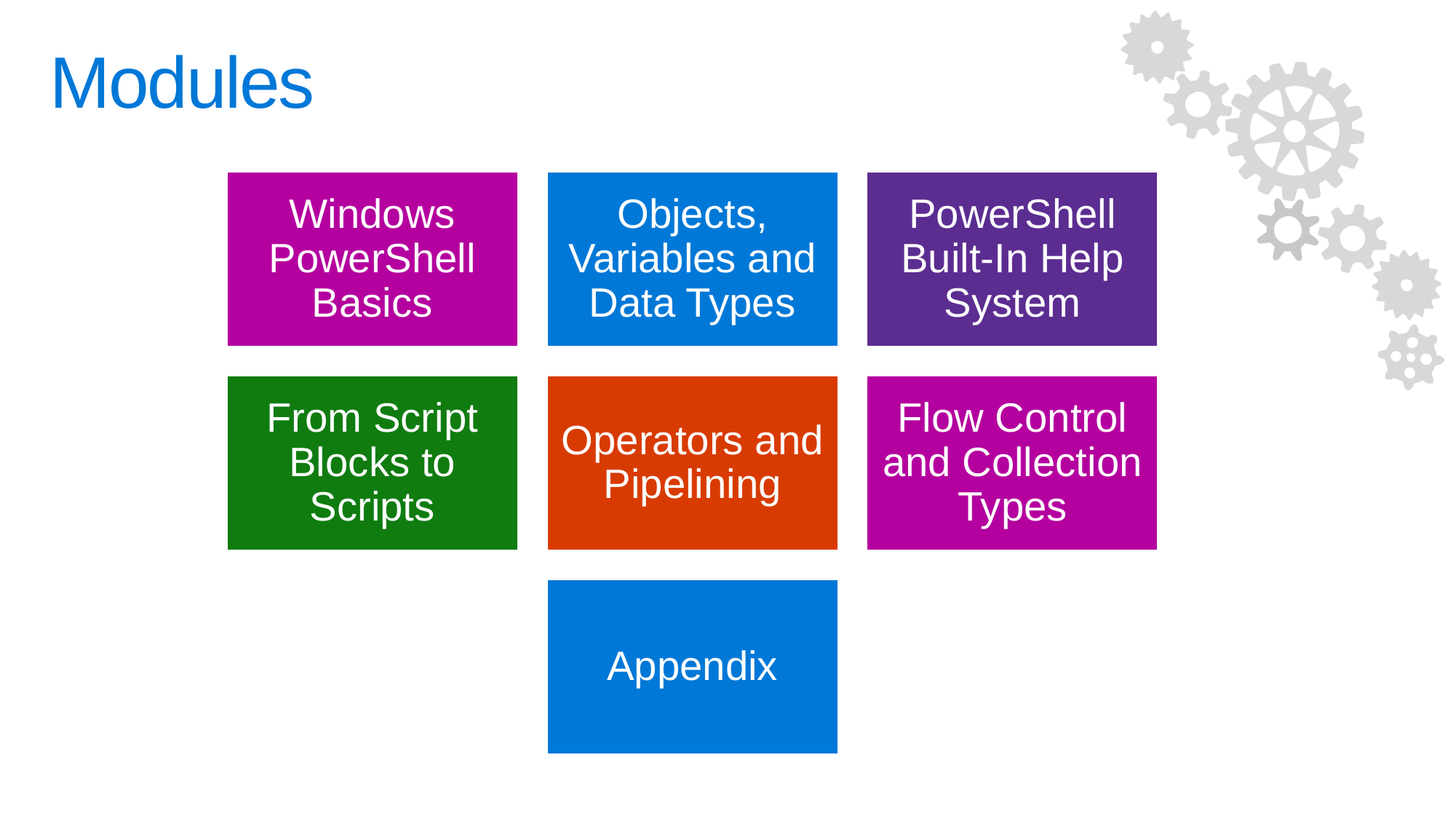

# Modules

Windows PowerShell Basics
Objects, Variables and Data Types
PowerShell Built-In Help System
From Script Blocks to Scripts
Operators and Pipelining
Flow Control and Collection Types
Appendix